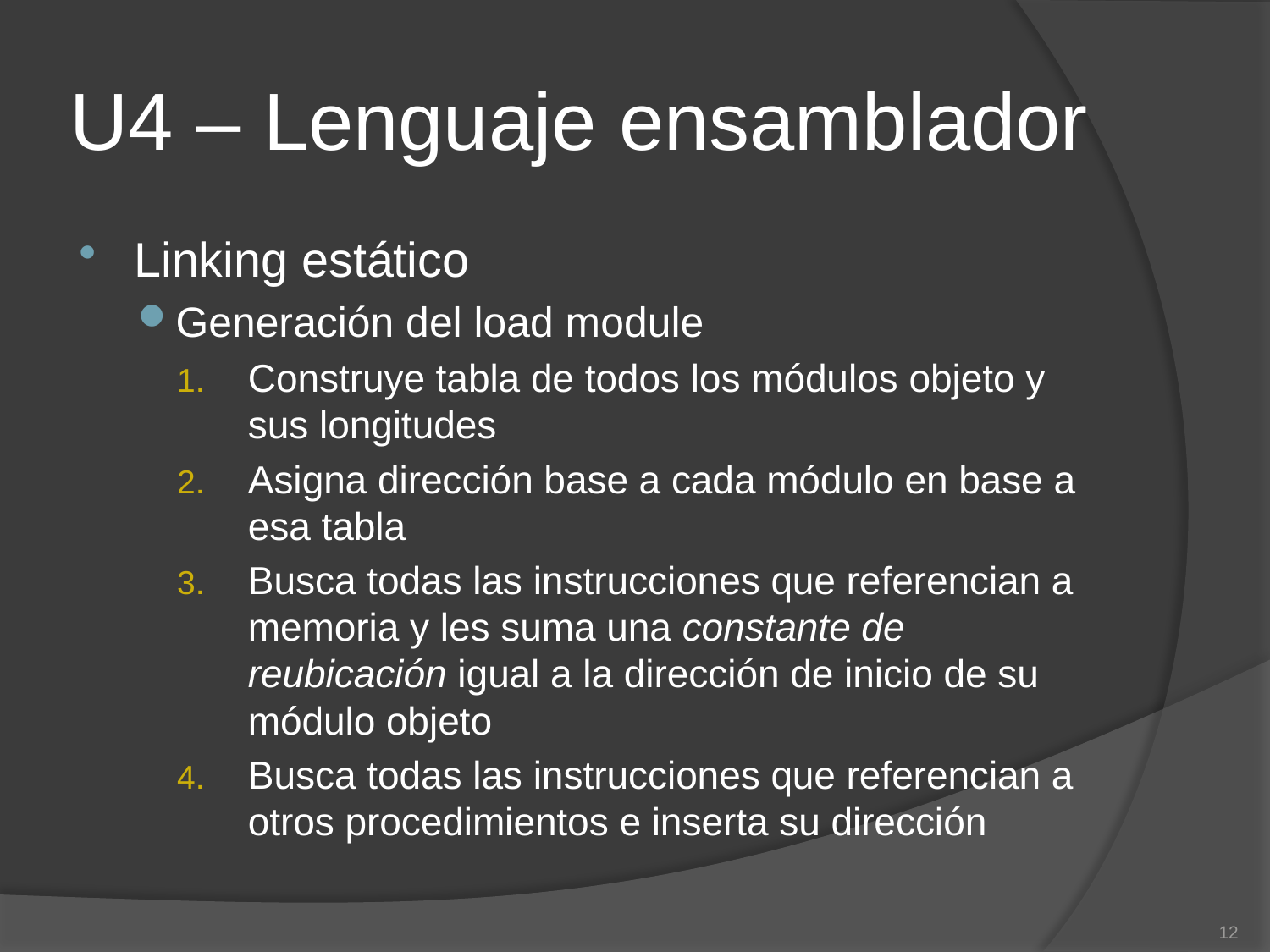

# U4 – Lenguaje ensamblador
Linking estático
Generación del load module
Construye tabla de todos los módulos objeto y sus longitudes
Asigna dirección base a cada módulo en base a esa tabla
Busca todas las instrucciones que referencian a memoria y les suma una constante de reubicación igual a la dirección de inicio de su módulo objeto
Busca todas las instrucciones que referencian a otros procedimientos e inserta su dirección

12